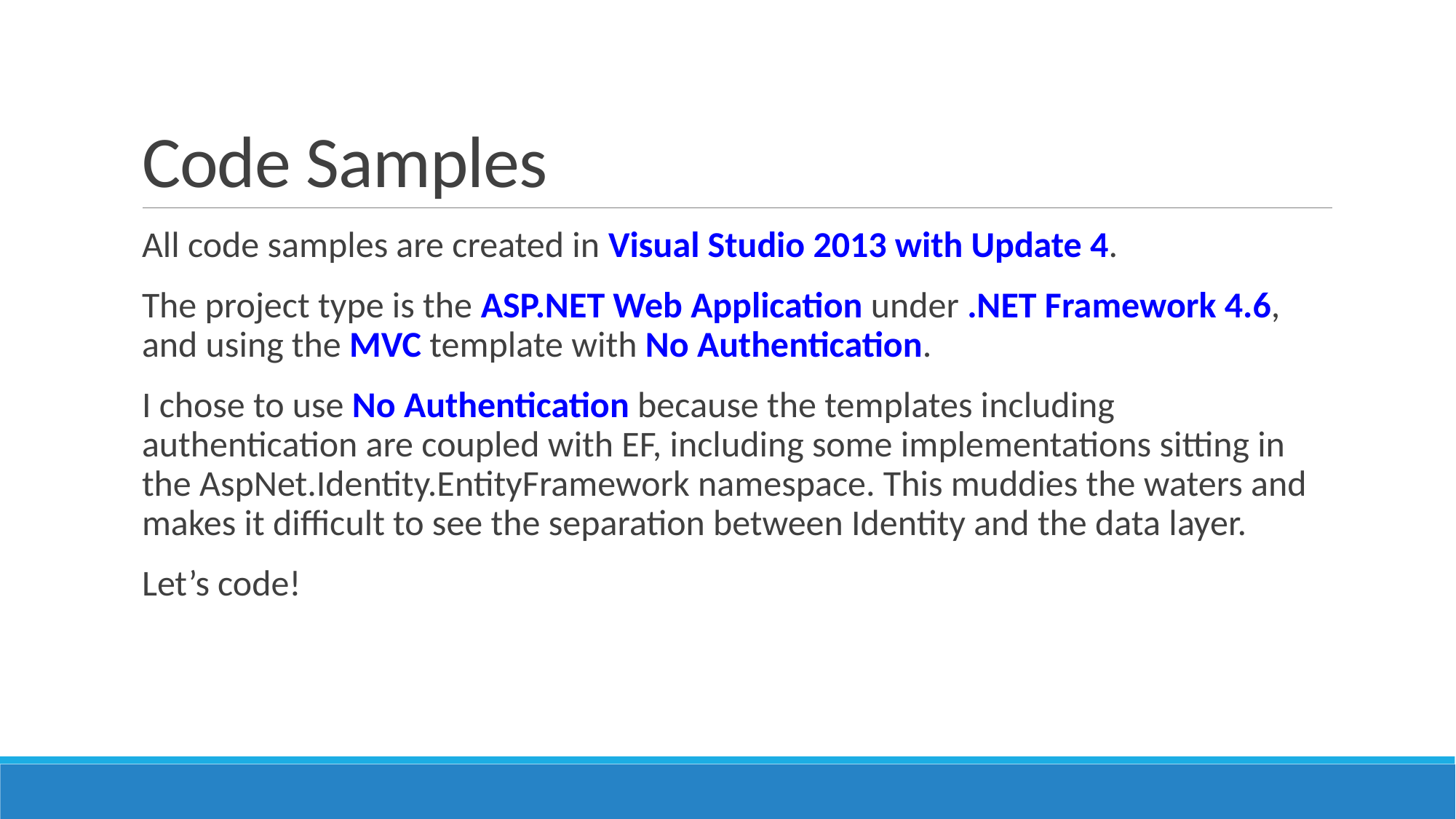

# Code Samples
All code samples are created in Visual Studio 2013 with Update 4.
The project type is the ASP.NET Web Application under .NET Framework 4.6, and using the MVC template with No Authentication.
I chose to use No Authentication because the templates including authentication are coupled with EF, including some implementations sitting in the AspNet.Identity.EntityFramework namespace. This muddies the waters and makes it difficult to see the separation between Identity and the data layer.
Let’s code!